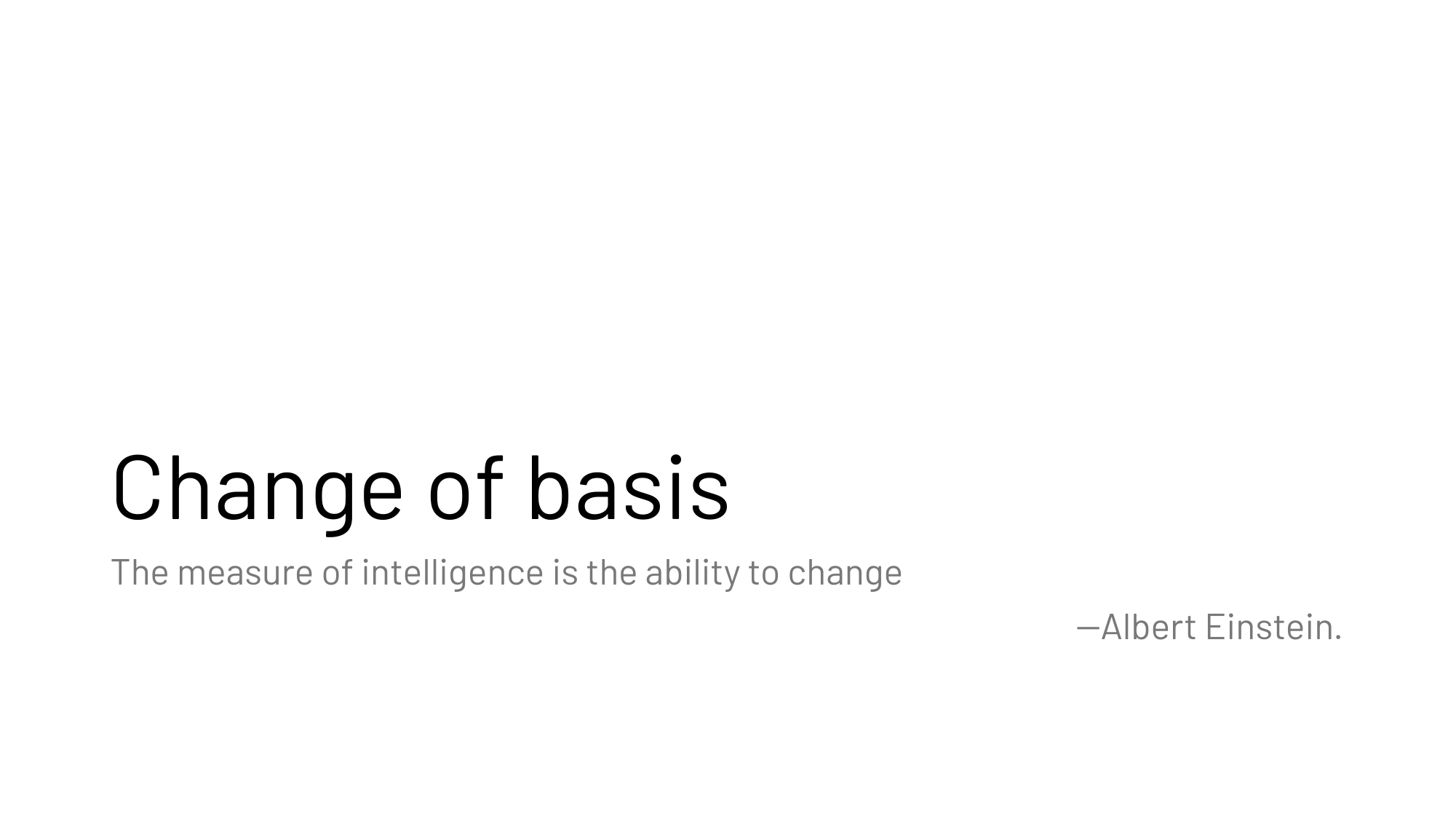

# Change of basis
The measure of intelligence is the ability to change
--Albert Einstein.